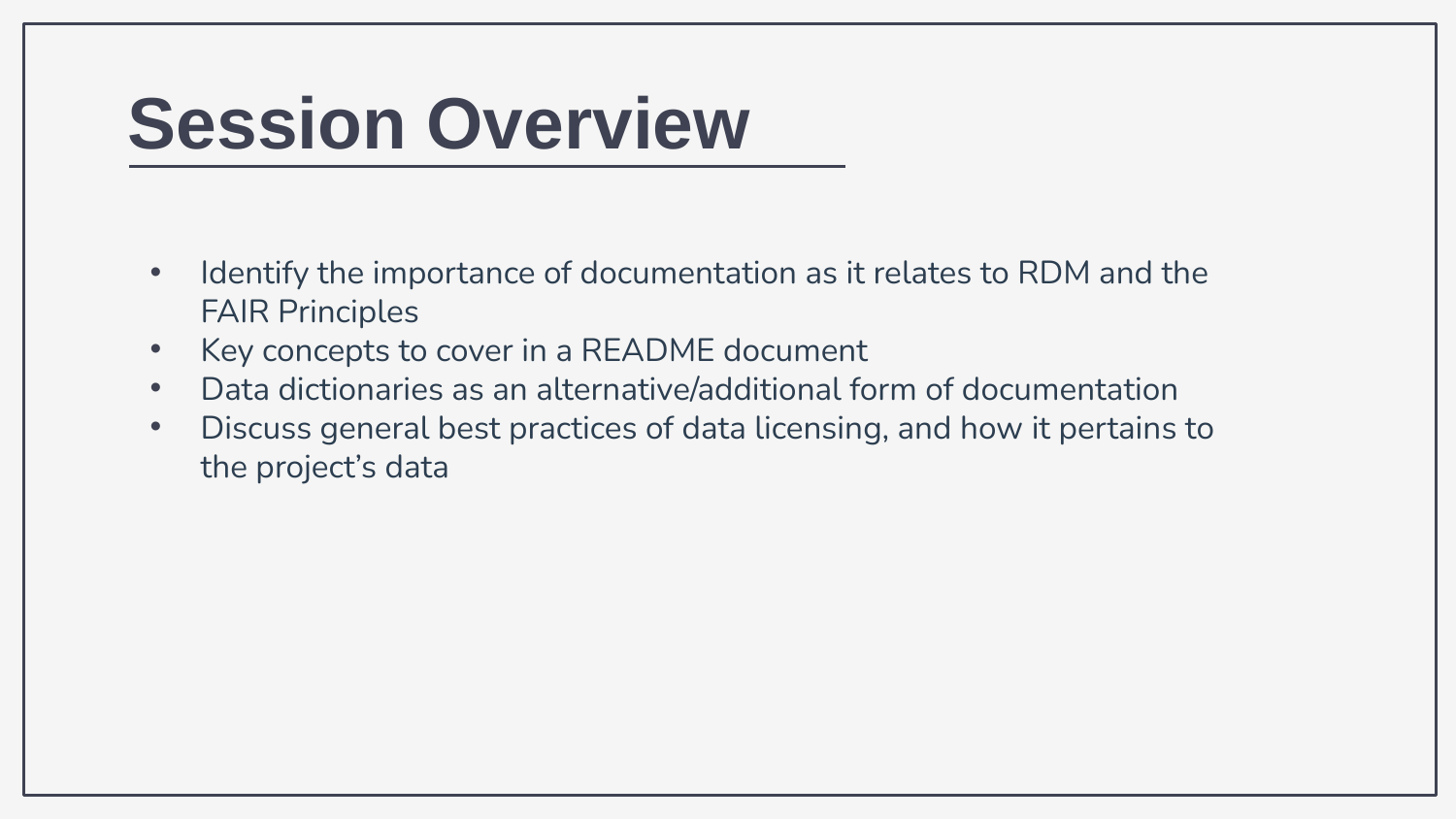

Session Overview
Identify the importance of documentation as it relates to RDM and the FAIR Principles
Key concepts to cover in a README document
Data dictionaries as an alternative/additional form of documentation
Discuss general best practices of data licensing, and how it pertains to the project’s data